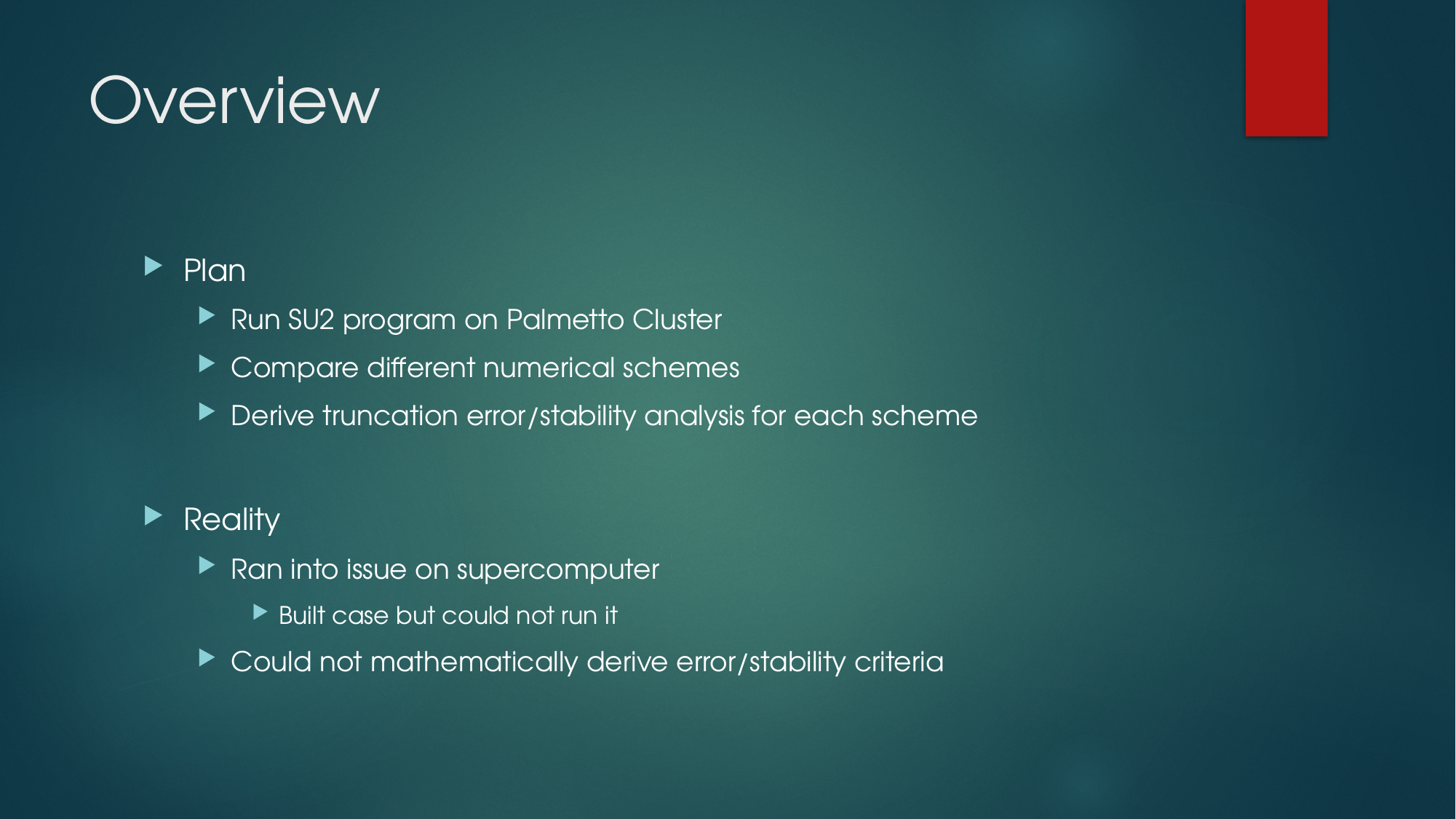

# Overview
Plan
Run SU2 program on Palmetto Cluster
Compare different numerical schemes
Derive truncation error/stability analysis for each scheme

Reality
Ran into issue on supercomputer
Built case but could not run it
Could not mathematically derive error/stability criteria